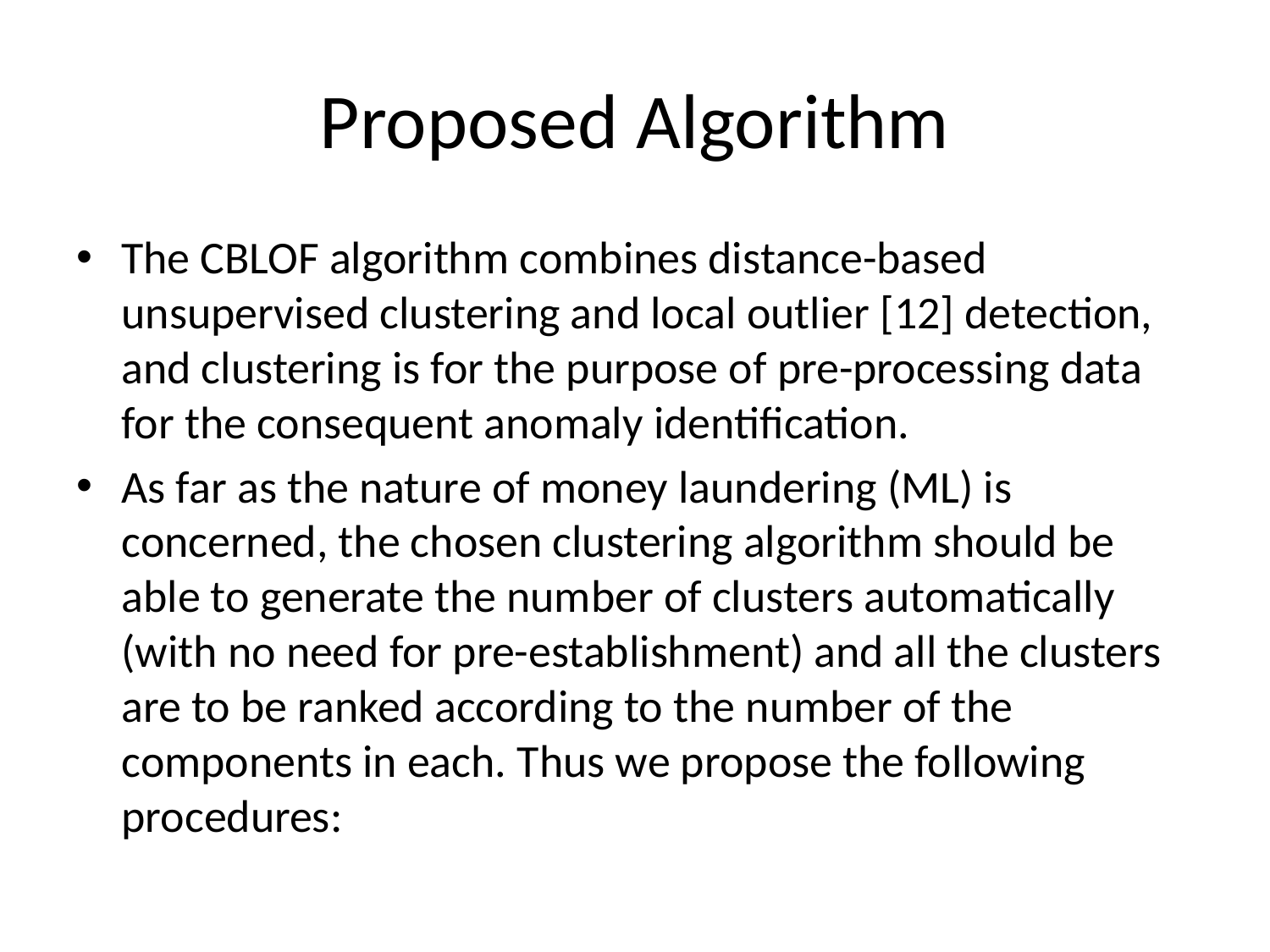

# Proposed Algorithm
The CBLOF algorithm combines distance-based unsupervised clustering and local outlier [12] detection, and clustering is for the purpose of pre-processing data for the consequent anomaly identification.
As far as the nature of money laundering (ML) is concerned, the chosen clustering algorithm should be able to generate the number of clusters automatically (with no need for pre-establishment) and all the clusters are to be ranked according to the number of the components in each. Thus we propose the following procedures: